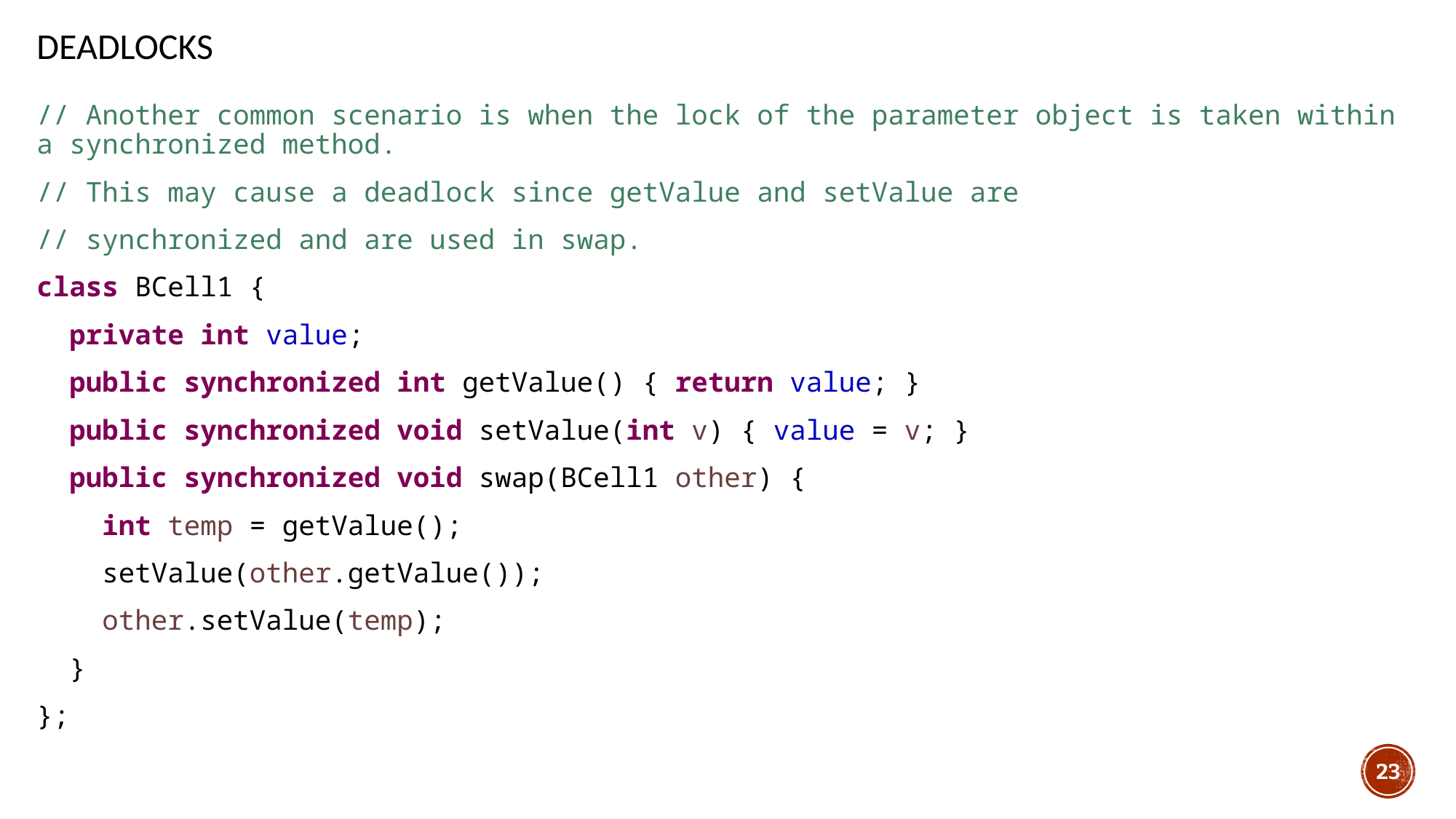

# deadlocks
// Another common scenario is when the lock of the parameter object is taken within a synchronized method.
// This may cause a deadlock since getValue and setValue are
// synchronized and are used in swap.
class BCell1 {
  private int value;
  public synchronized int getValue() { return value; }
  public synchronized void setValue(int v) { value = v; }
  public synchronized void swap(BCell1 other) {
    int temp = getValue();
    setValue(other.getValue());
    other.setValue(temp);
  }
};
23